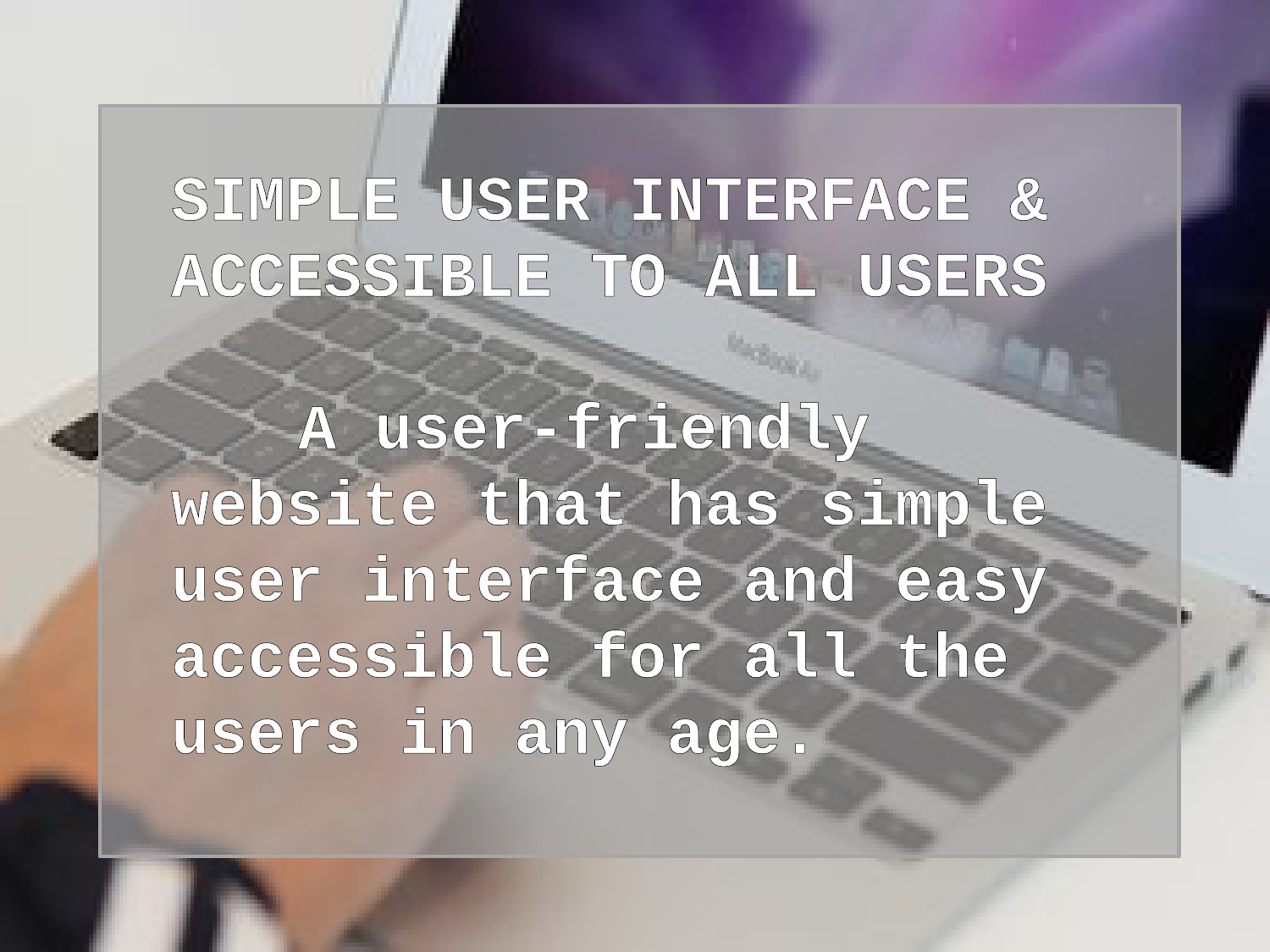

SIMPLE USER INTERFACE & ACCESSIBLE TO ALL USERS

	A user-friendly website that has simple user interface and easy accessible for all the users in any age.